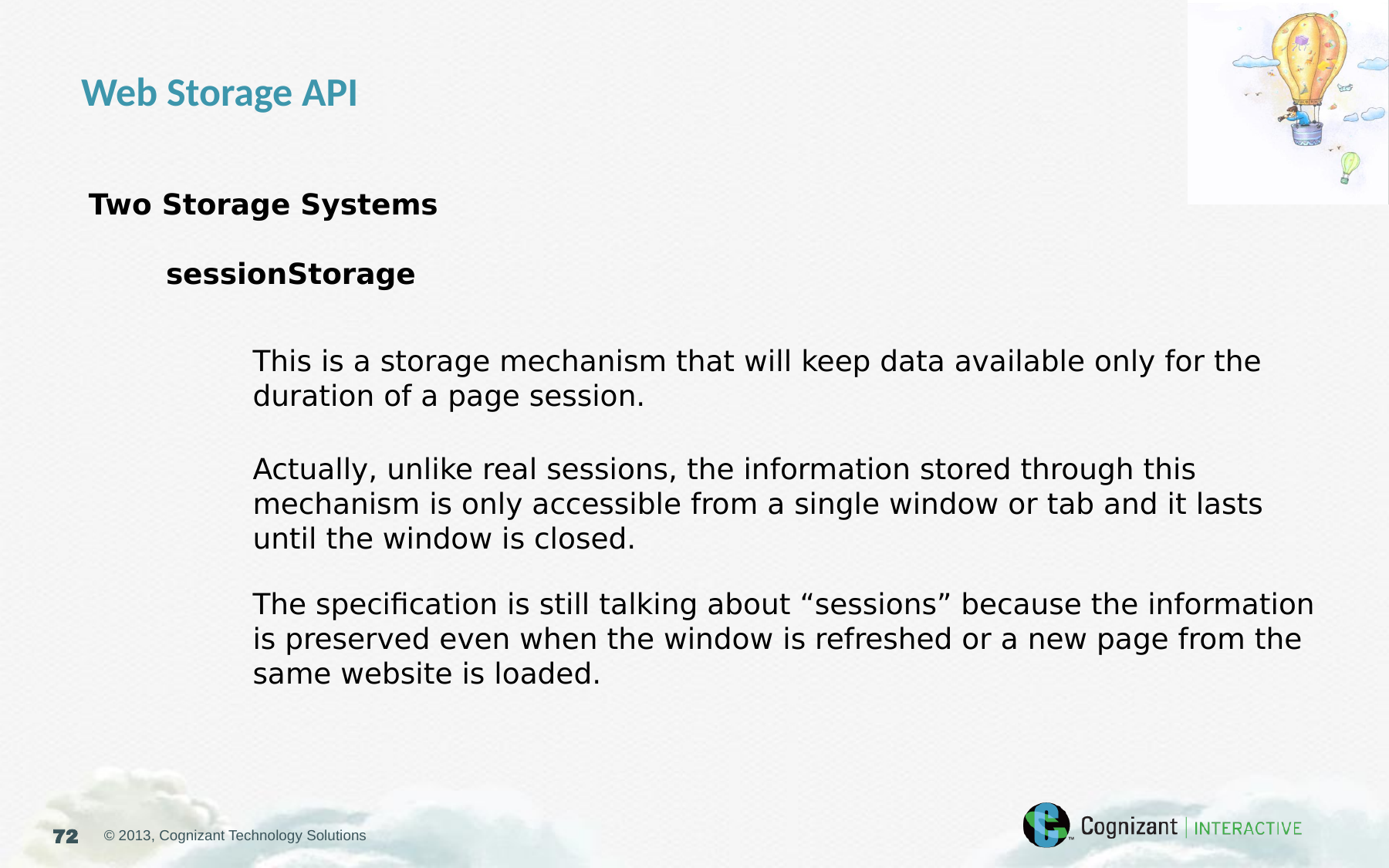

Web Storage API
Two Storage Systems
sessionStorage
This is a storage mechanism that will keep data available only for the duration of a page session.
Actually, unlike real sessions, the information stored through this mechanism is only accessible from a single window or tab and it lasts until the window is closed.
The specification is still talking about “sessions” because the information is preserved even when the window is refreshed or a new page from the same website is loaded.